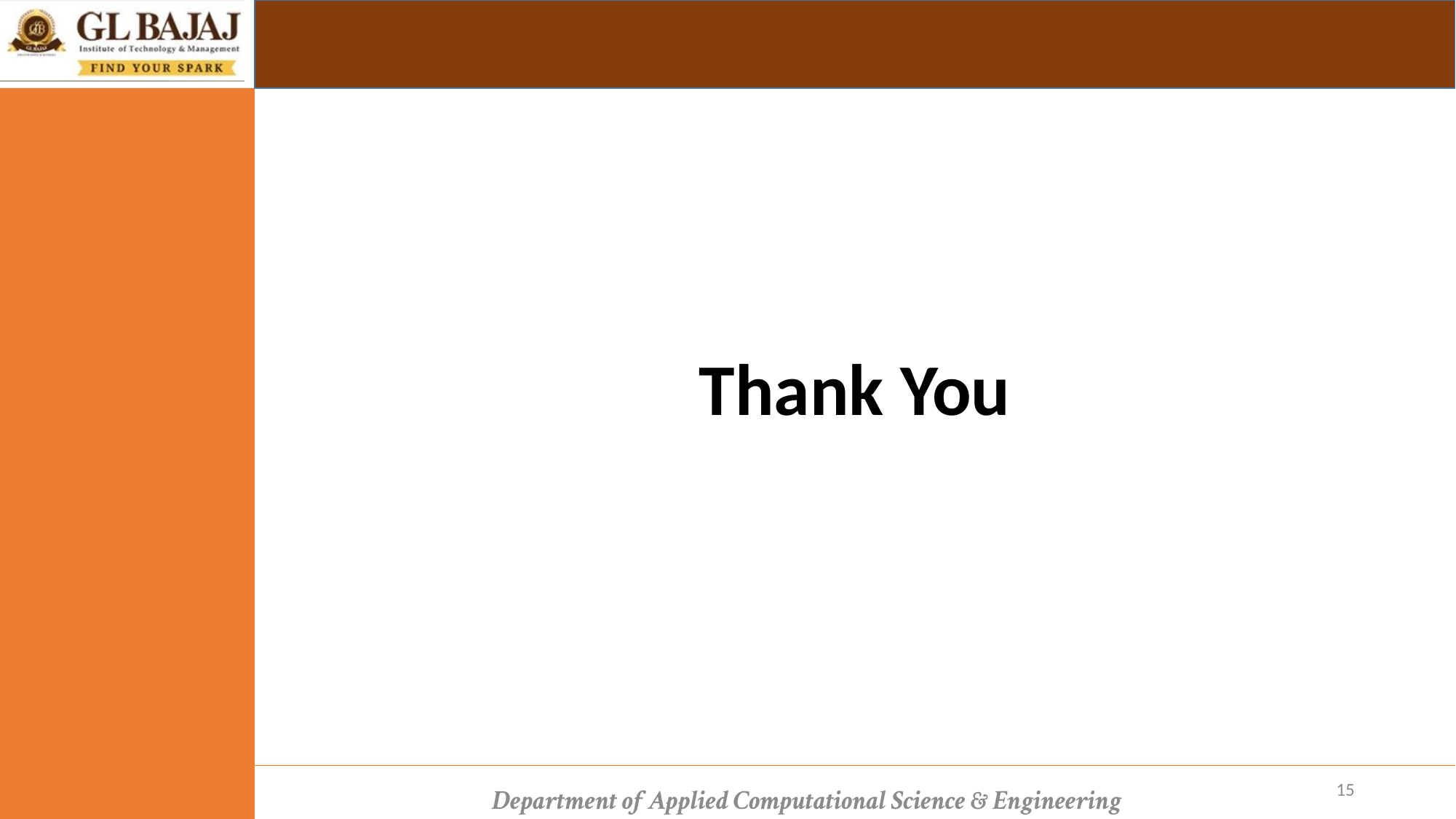

Thank You
15
Department of Applied Computational Science & Engineering